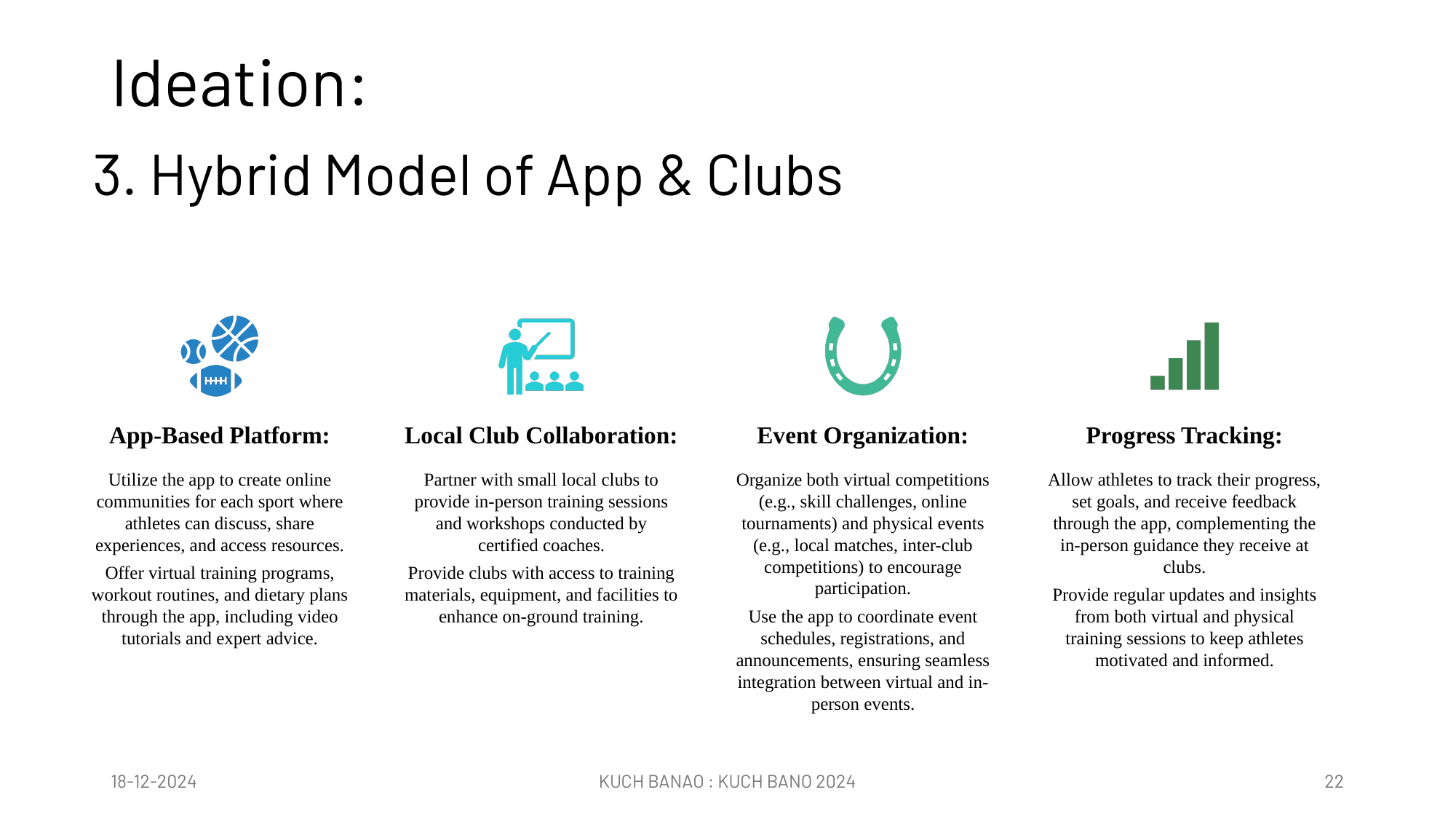

Ideation:
3. Hybrid Model of App & Clubs
App-Based Platform:
Utilize the app to create online communities for each sport where athletes can discuss, share experiences, and access resources.
Offer virtual training programs, workout routines, and dietary plans through the app, including video tutorials and expert advice.
Local Club Collaboration:
Partner with small local clubs to provide in-person training sessions and workshops conducted by certified coaches.
Provide clubs with access to training materials, equipment, and facilities to enhance on-ground training.
Event Organization:
Organize both virtual competitions (e.g., skill challenges, online tournaments) and physical events (e.g., local matches, inter-club competitions) to encourage participation.
Use the app to coordinate event schedules, registrations, and announcements, ensuring seamless integration between virtual and in-person events.
Progress Tracking:
Allow athletes to track their progress, set goals, and receive feedback through the app, complementing the in-person guidance they receive at clubs.
Provide regular updates and insights from both virtual and physical training sessions to keep athletes motivated and informed.
18-12-2024
KUCH BANAO : KUCH BANO 2024
22